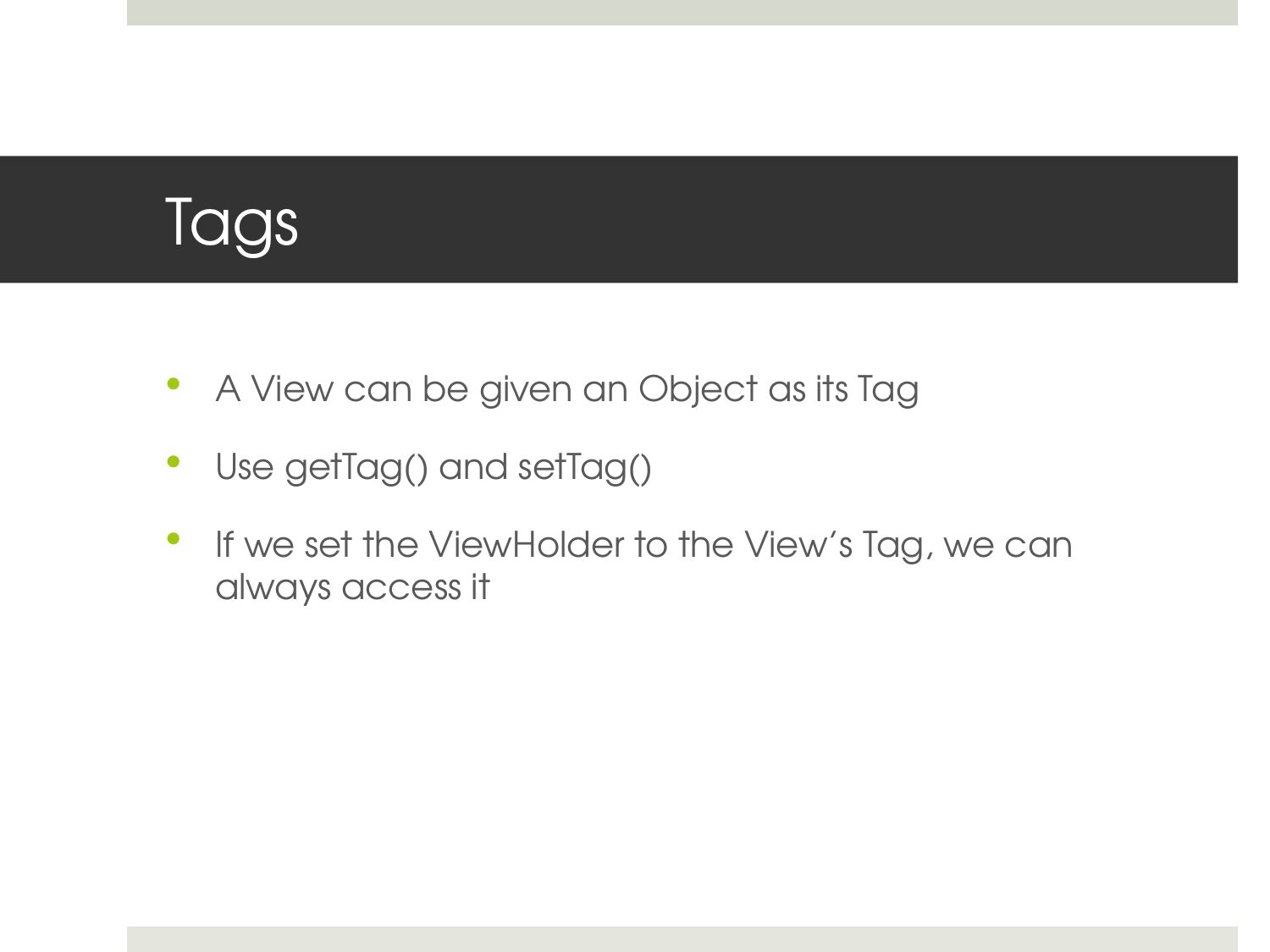

# Tags
A View can be given an Object as its Tag
Use getTag() and setTag()
If we set the ViewHolder to the View’s Tag, we can always access it